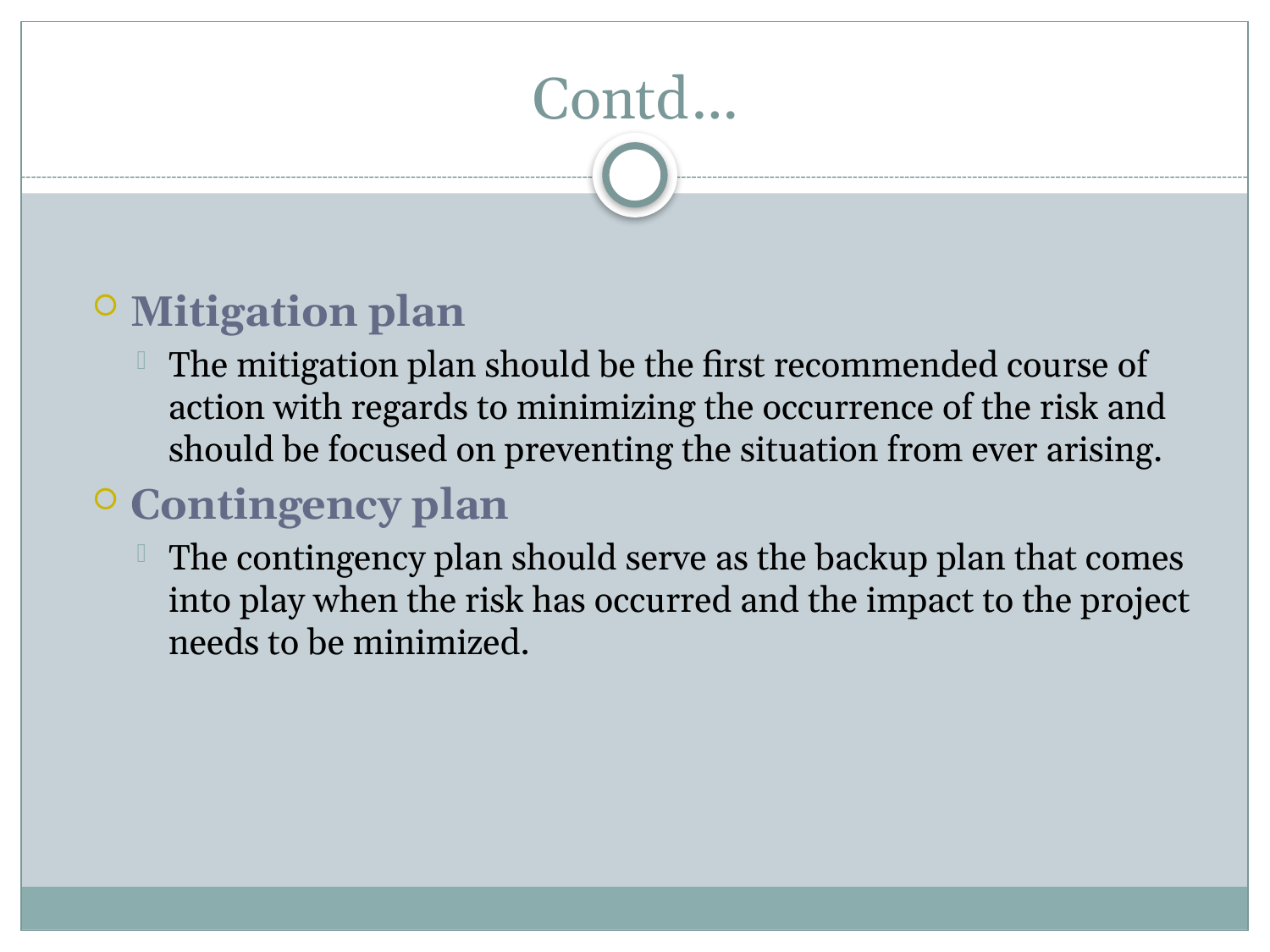

# Contd…

Mitigation plan
The mitigation plan should be the first recommended course of action with regards to minimizing the occurrence of the risk and should be focused on preventing the situation from ever arising.
Contingency plan
The contingency plan should serve as the backup plan that comes into play when the risk has occurred and the impact to the project needs to be minimized.